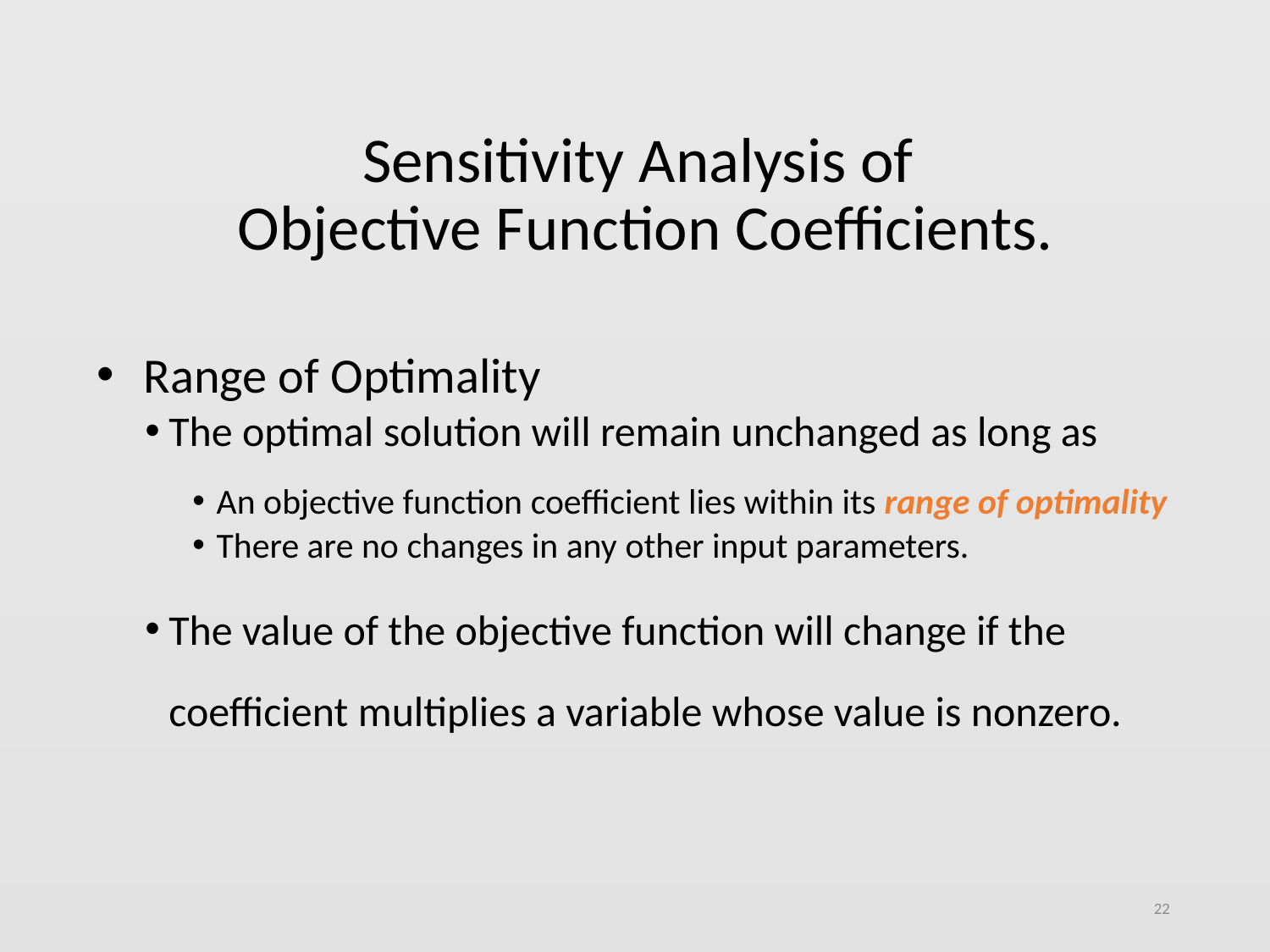

# Sensitivity Analysis of Objective Function Coefficients.
  Range of Optimality
The optimal solution will remain unchanged as long as
An objective function coefficient lies within its range of optimality
There are no changes in any other input parameters.
The value of the objective function will change if the
coefficient multiplies a variable whose value is nonzero.
22